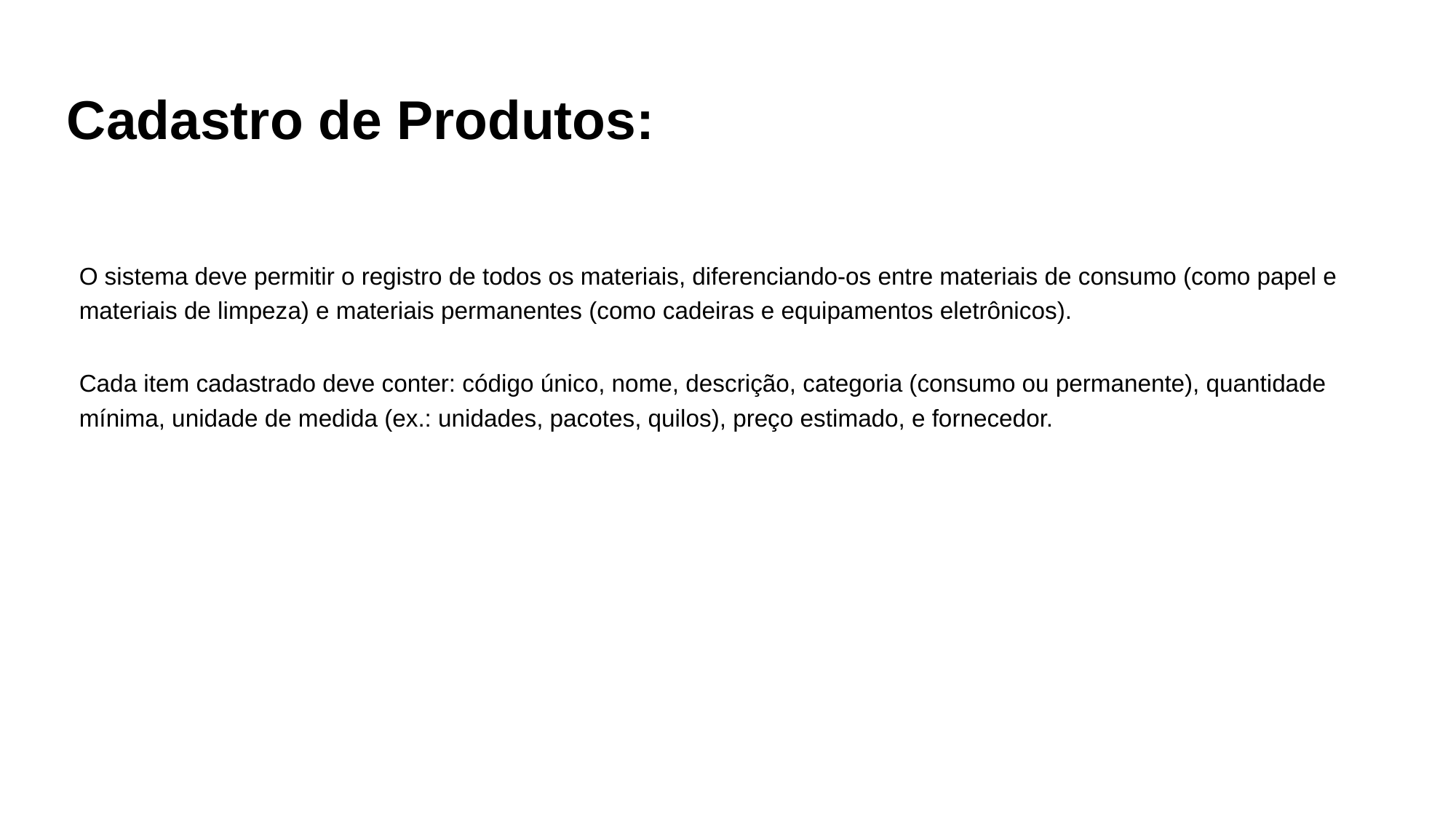

# Cadastro de Produtos:

O sistema deve permitir o registro de todos os materiais, diferenciando-os entre materiais de consumo (como papel e materiais de limpeza) e materiais permanentes (como cadeiras e equipamentos eletrônicos).
Cada item cadastrado deve conter: código único, nome, descrição, categoria (consumo ou permanente), quantidade mínima, unidade de medida (ex.: unidades, pacotes, quilos), preço estimado, e fornecedor.